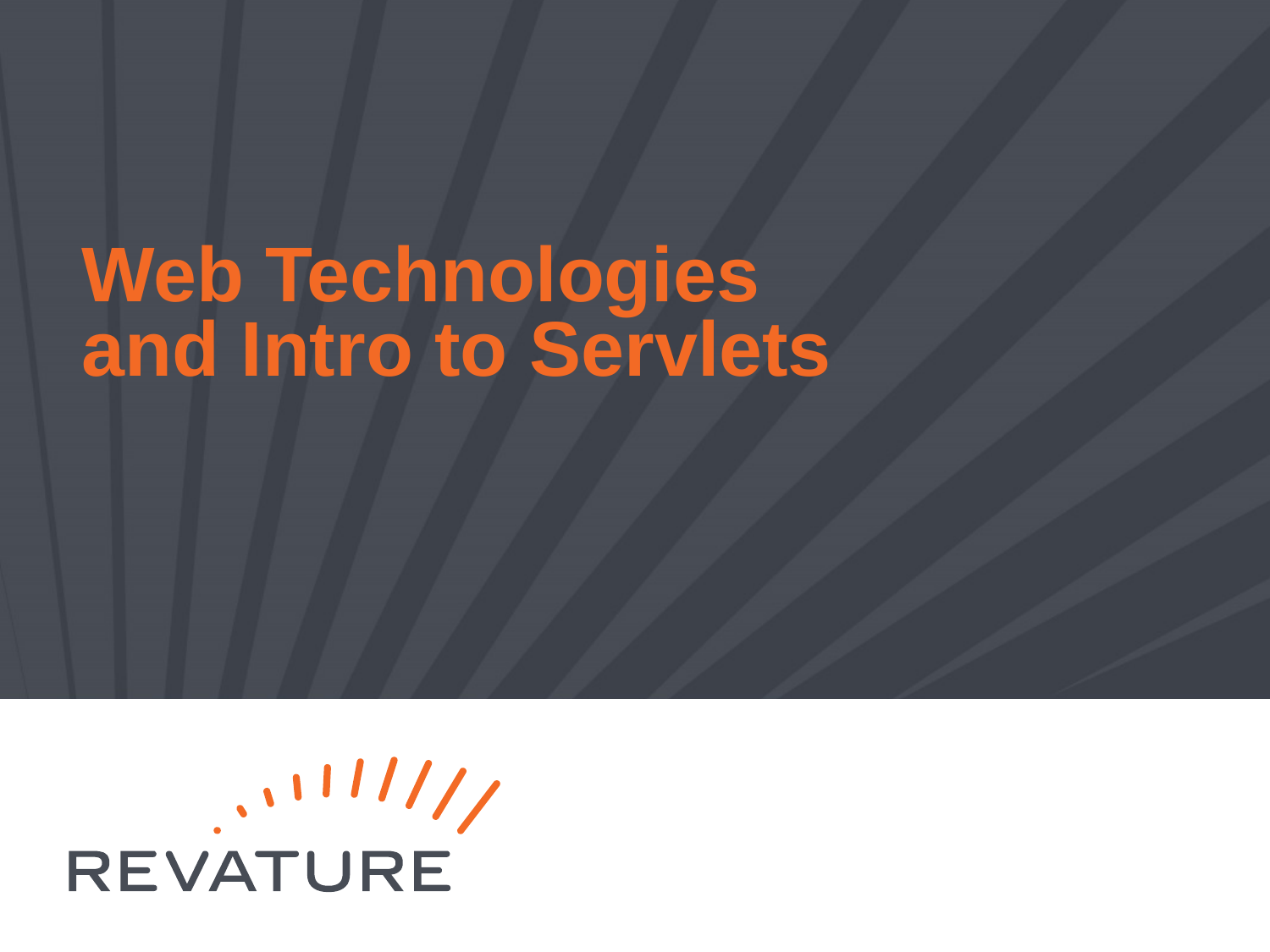

# Web Technologies and Intro to Servlets